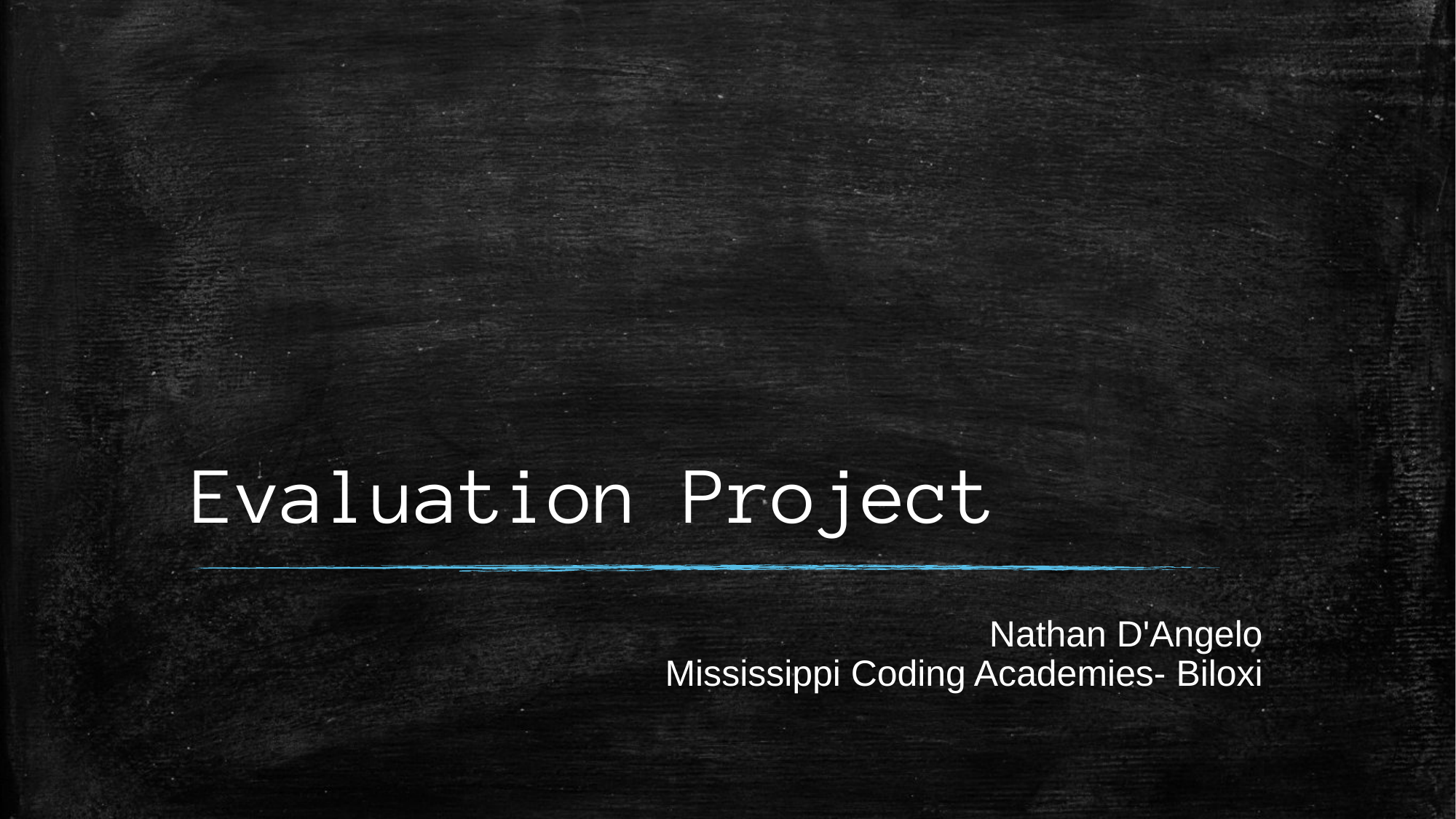

# Evaluation Project
Nathan D'Angelo
Mississippi Coding Academies- Biloxi